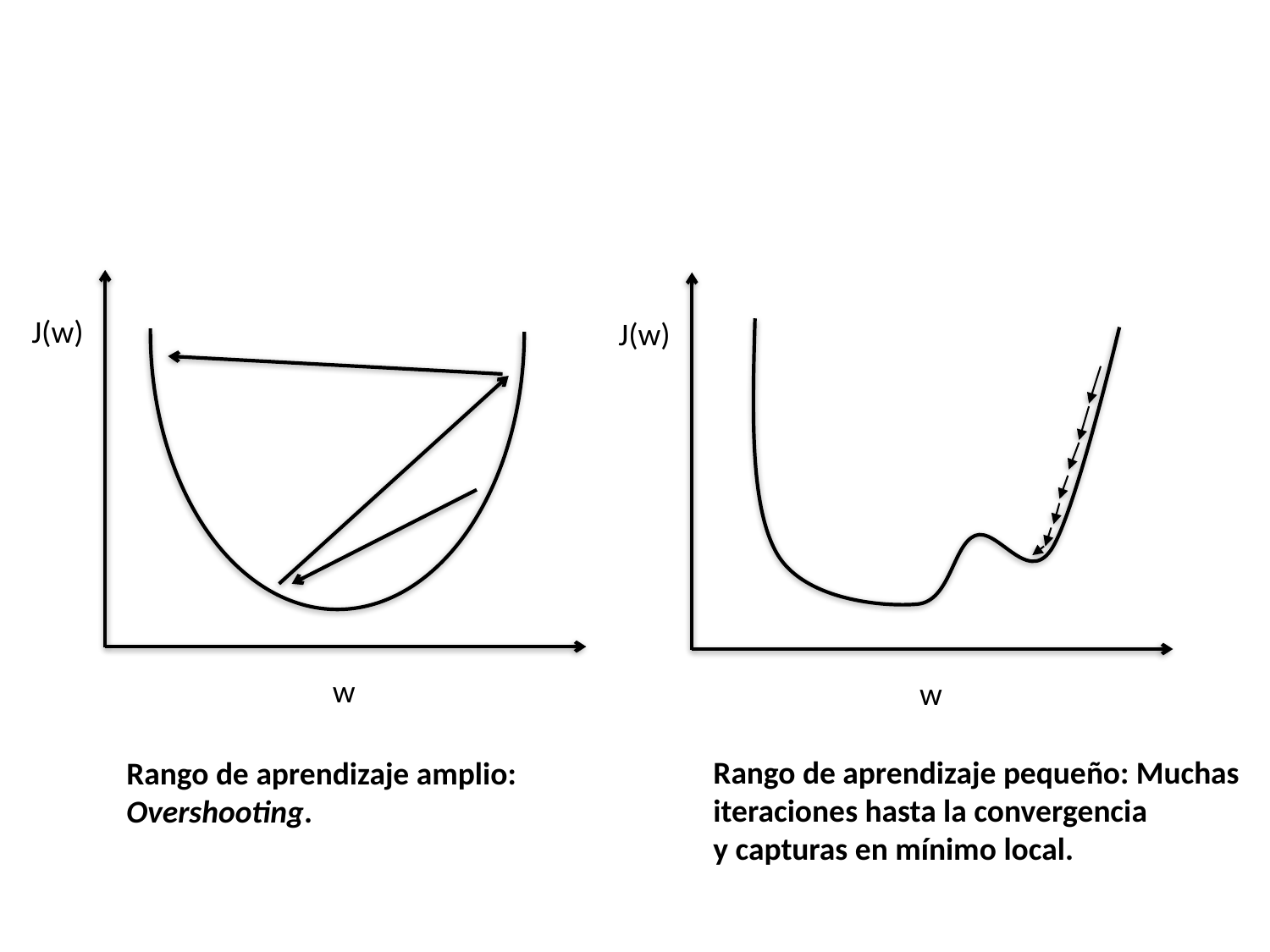

J(w)
J(w)

w
w
Rango de aprendizaje pequeño: Muchas iteraciones hasta la convergencia
y capturas en mínimo local.

Rango de aprendizaje amplio:
Overshooting.